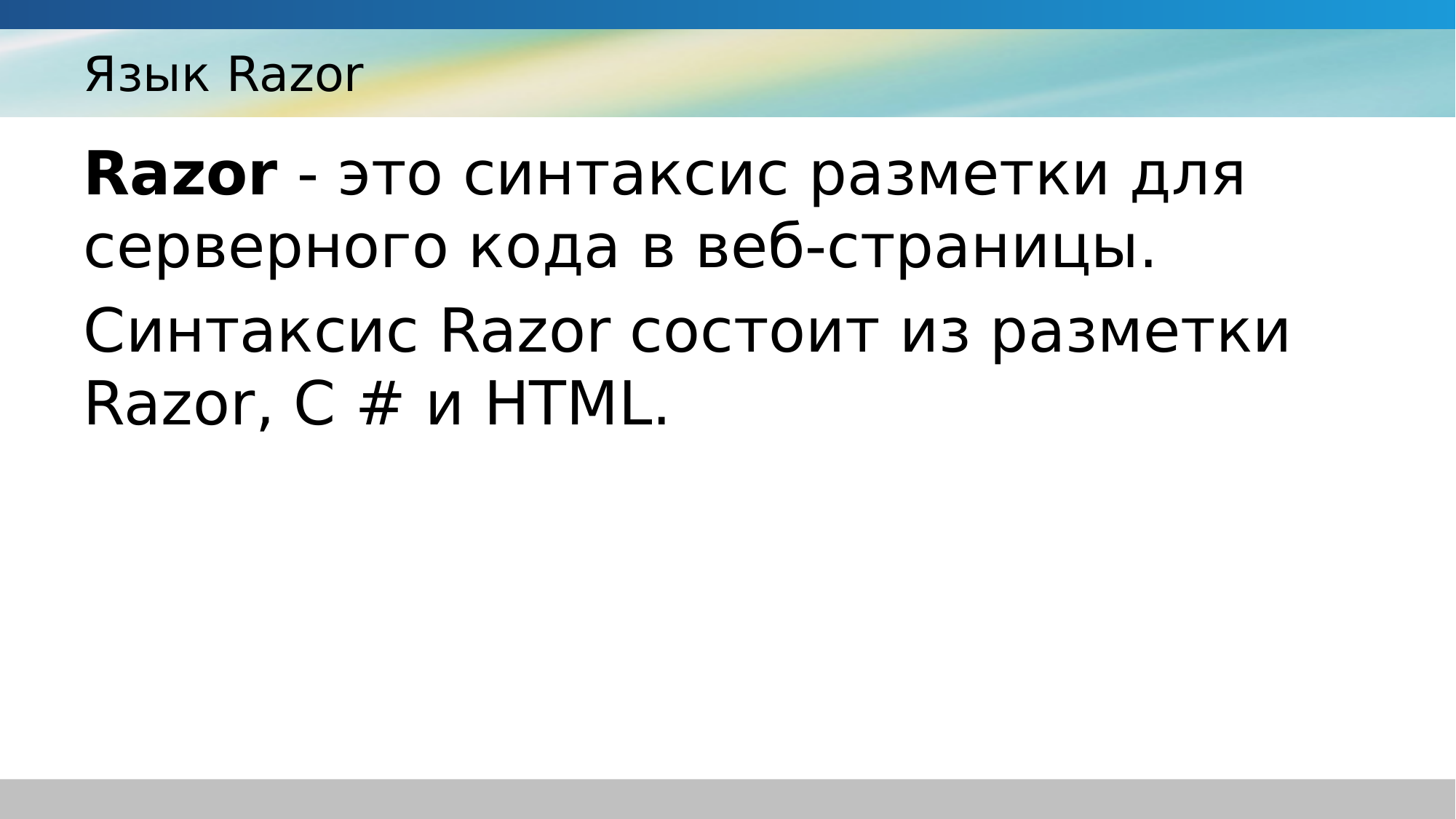

# Язык Razor
Razor - это синтаксис разметки для серверного кода в веб-страницы.
Синтаксис Razor состоит из разметки Razor, C # и HTML.